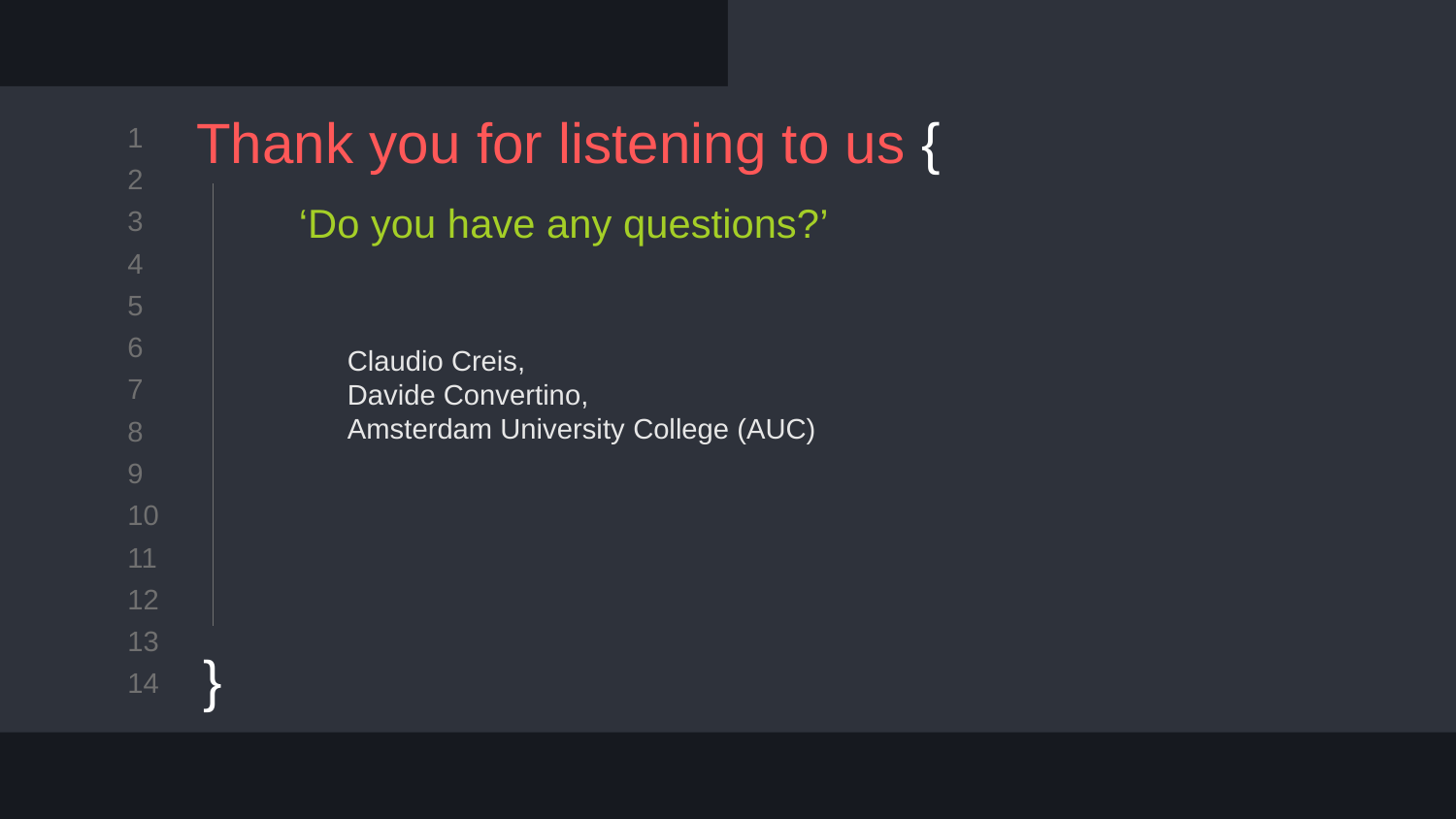

# Thank you for listening to us {
}
‘Do you have any questions?’
Claudio Creis,
Davide Convertino,
Amsterdam University College (AUC)